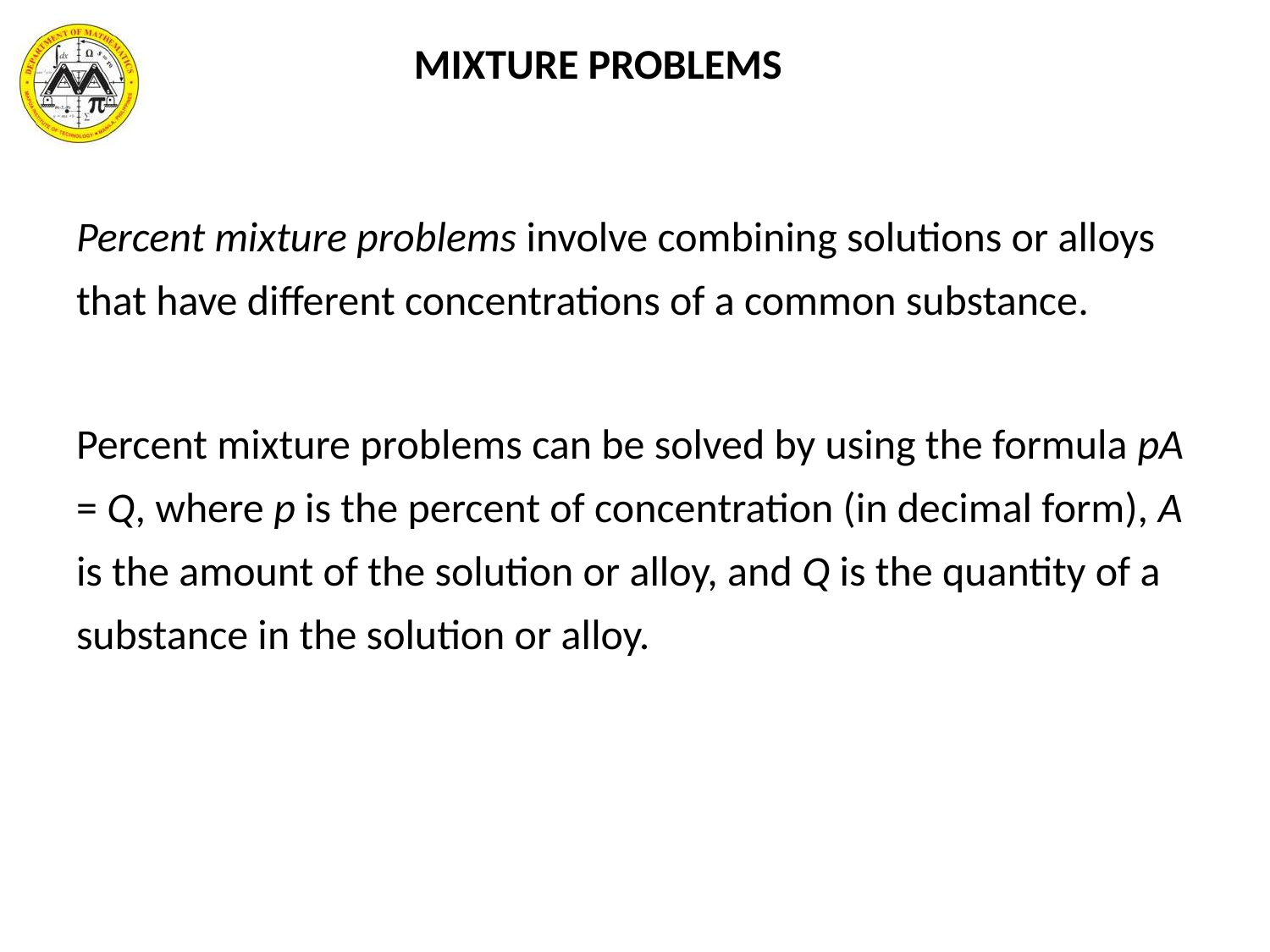

# MIXTURE PROBLEMS
Percent mixture problems involve combining solutions or alloys that have different concentrations of a common substance.

Percent mixture problems can be solved by using the formula pA = Q, where p is the percent of concentration (in decimal form), A is the amount of the solution or alloy, and Q is the quantity of a substance in the solution or alloy.